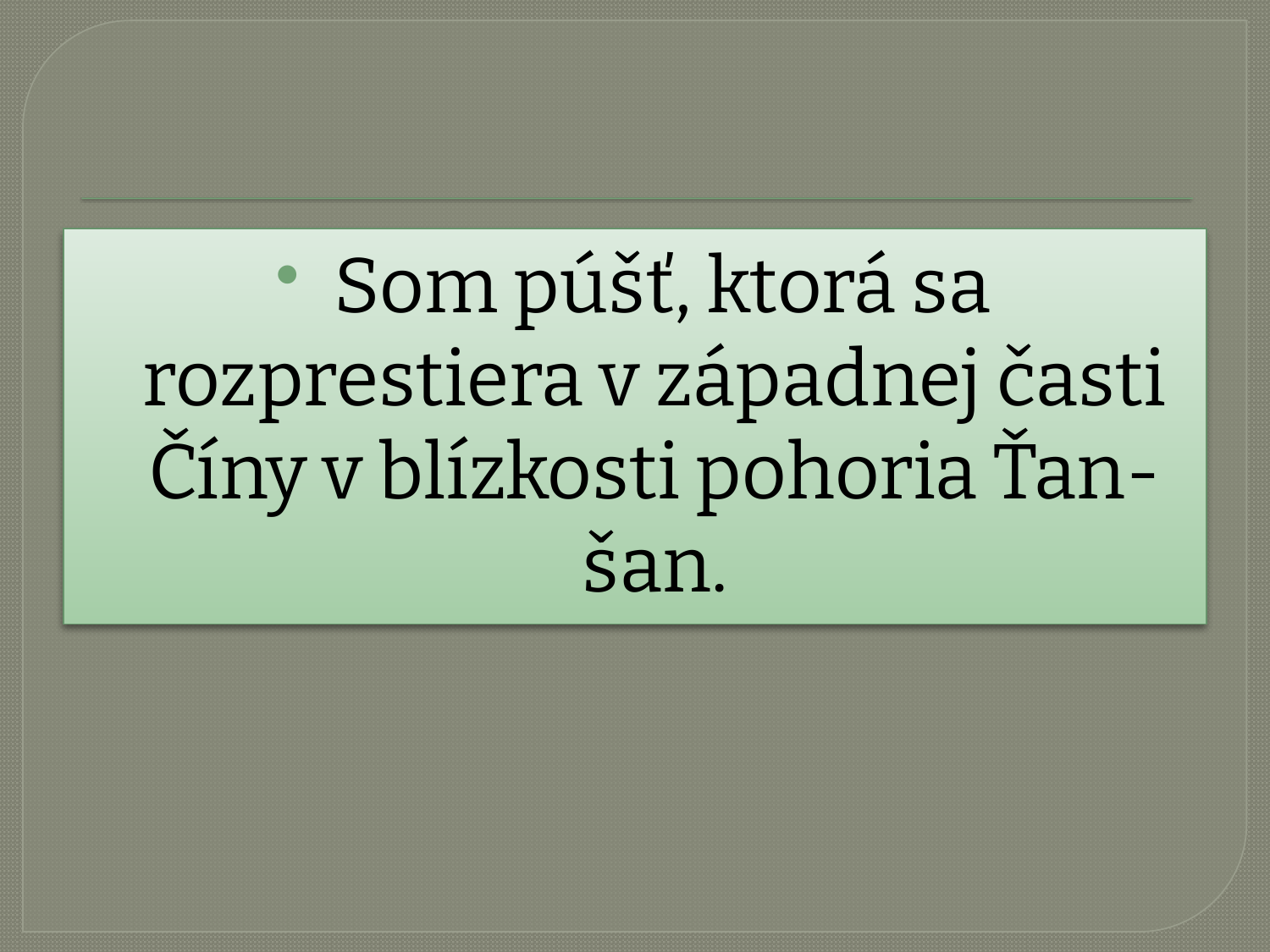

#

 Som púšť, ktorá sa rozprestiera v západnej časti Číny v blízkosti pohoria Ťan-šan.